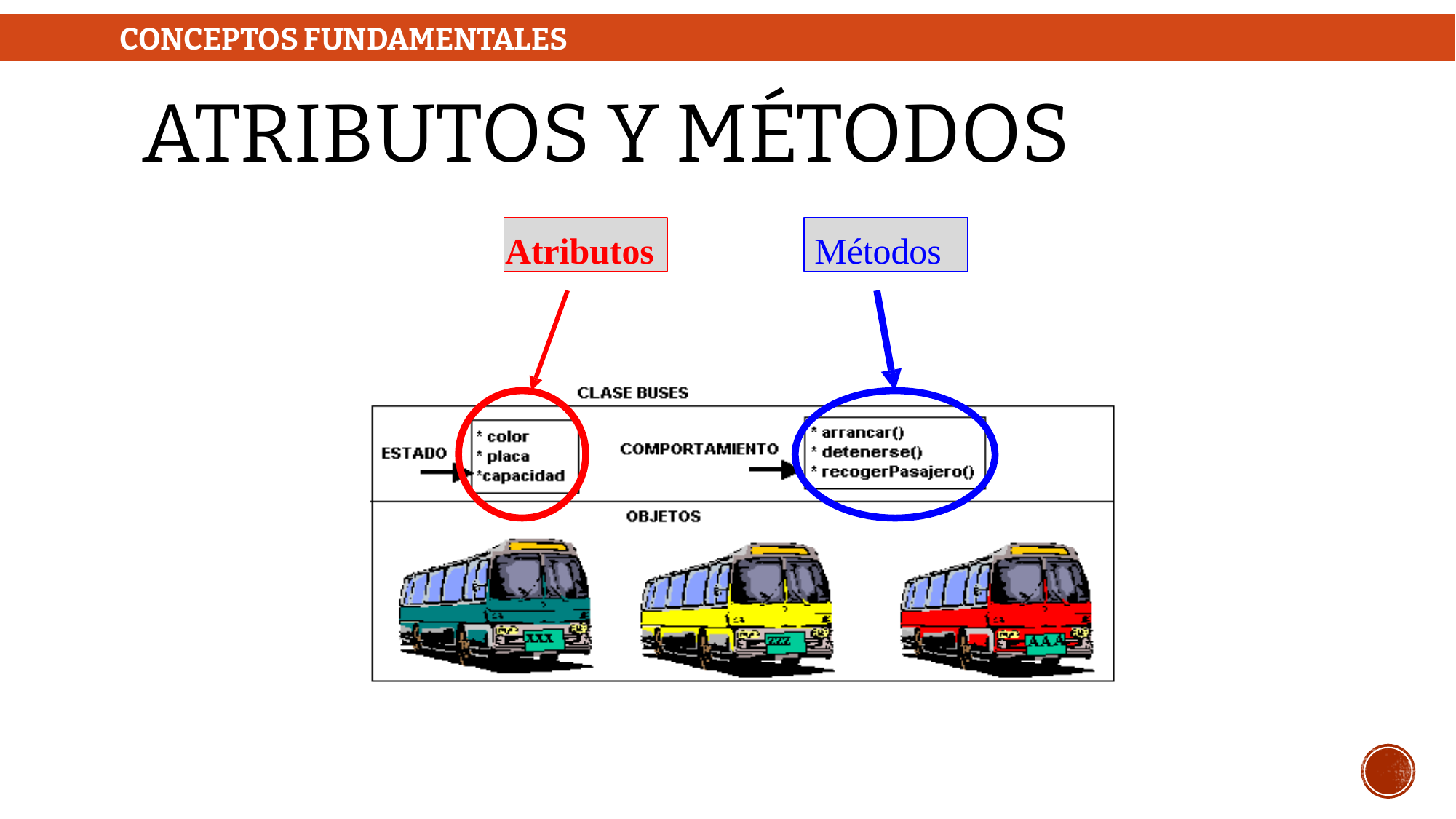

CONCEPTOS FUNDAMENTALES
# AtributoS y MétodoS
Atributos
Métodos